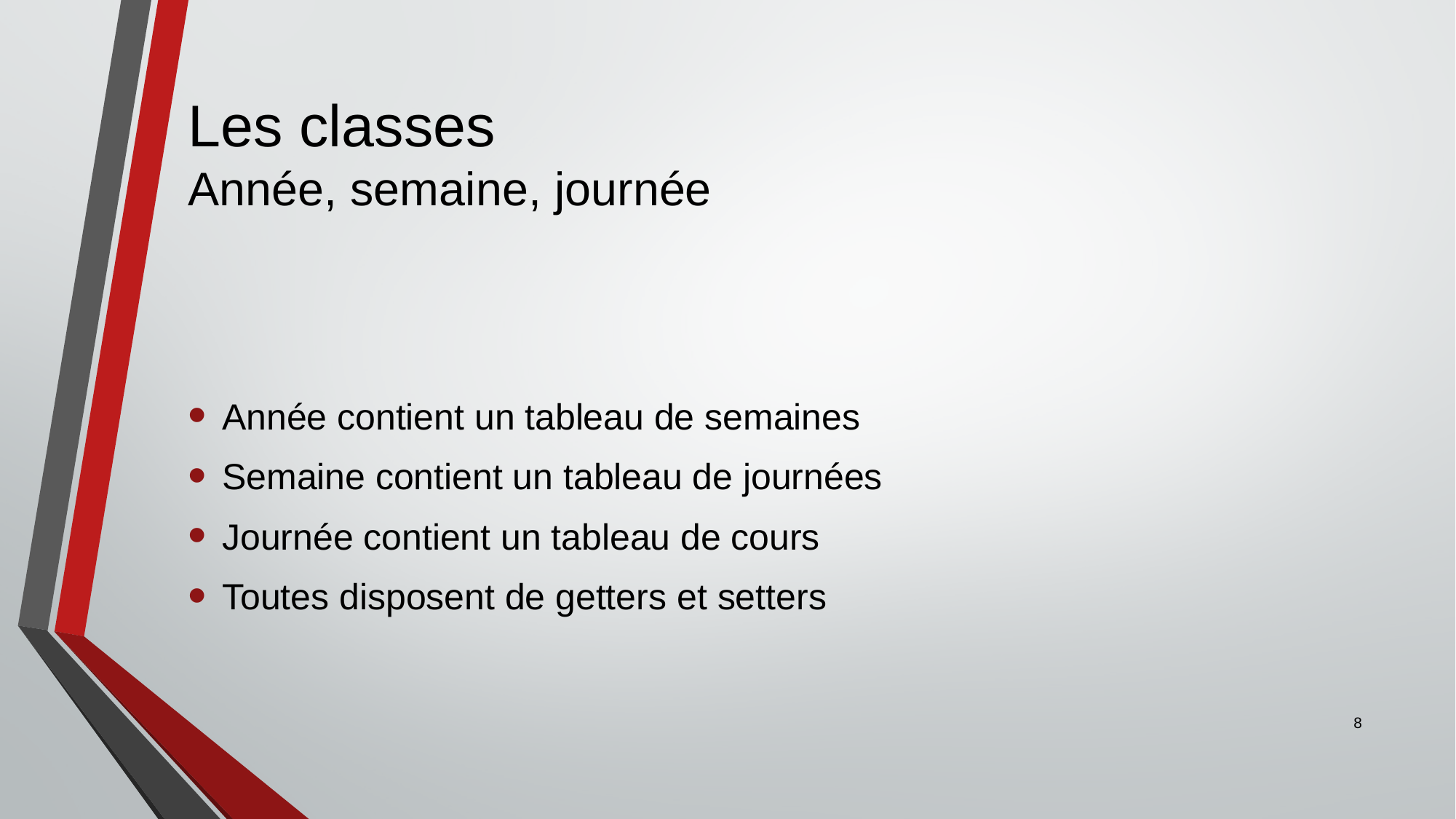

# Les classes Année, semaine, journée
Année contient un tableau de semaines
Semaine contient un tableau de journées
Journée contient un tableau de cours
Toutes disposent de getters et setters
8